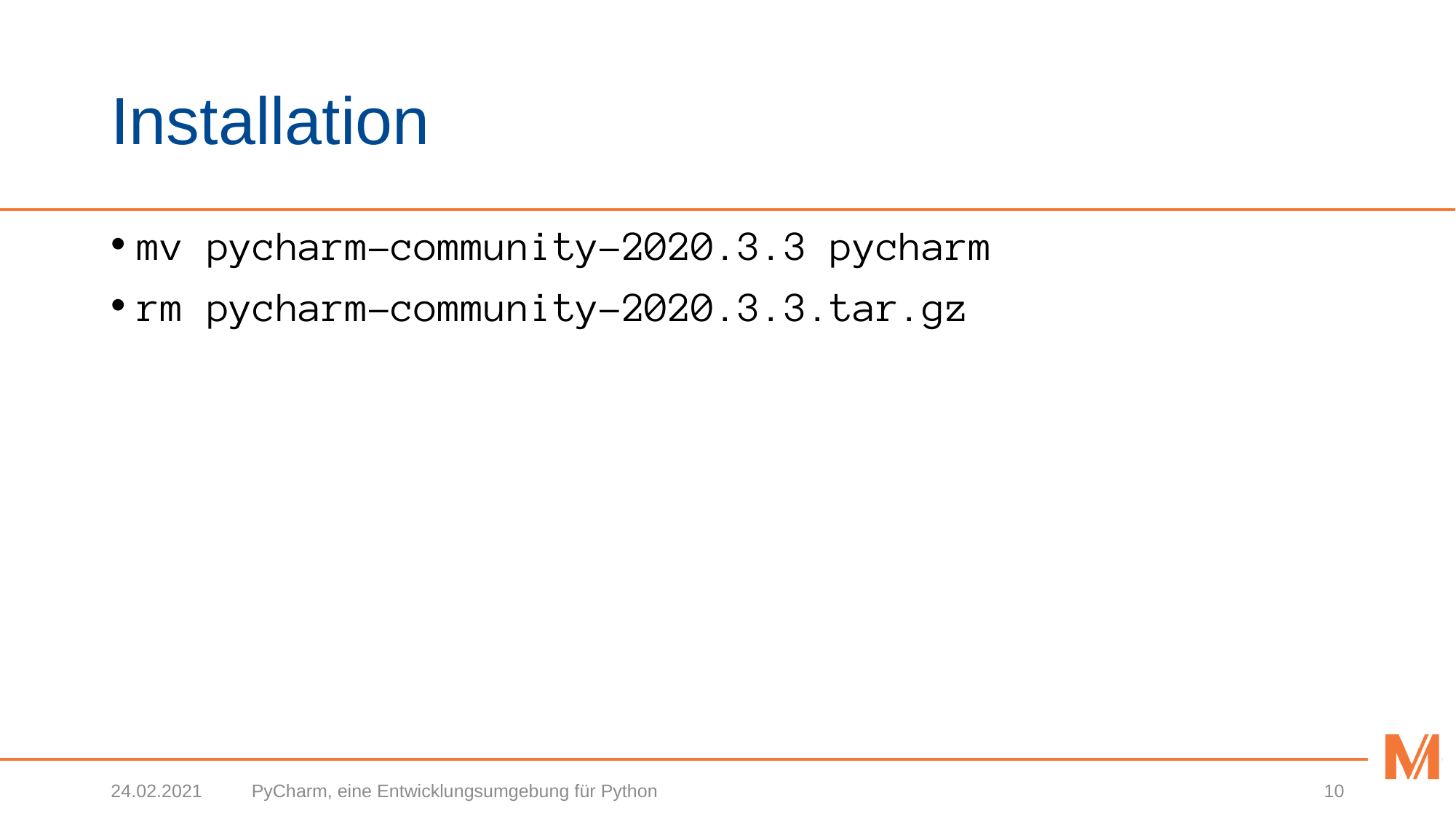

# Installation
mv pycharm-community-2020.3.3 pycharm
rm pycharm-community-2020.3.3.tar.gz

24.02.2021
PyCharm, eine Entwicklungsumgebung für Python
10